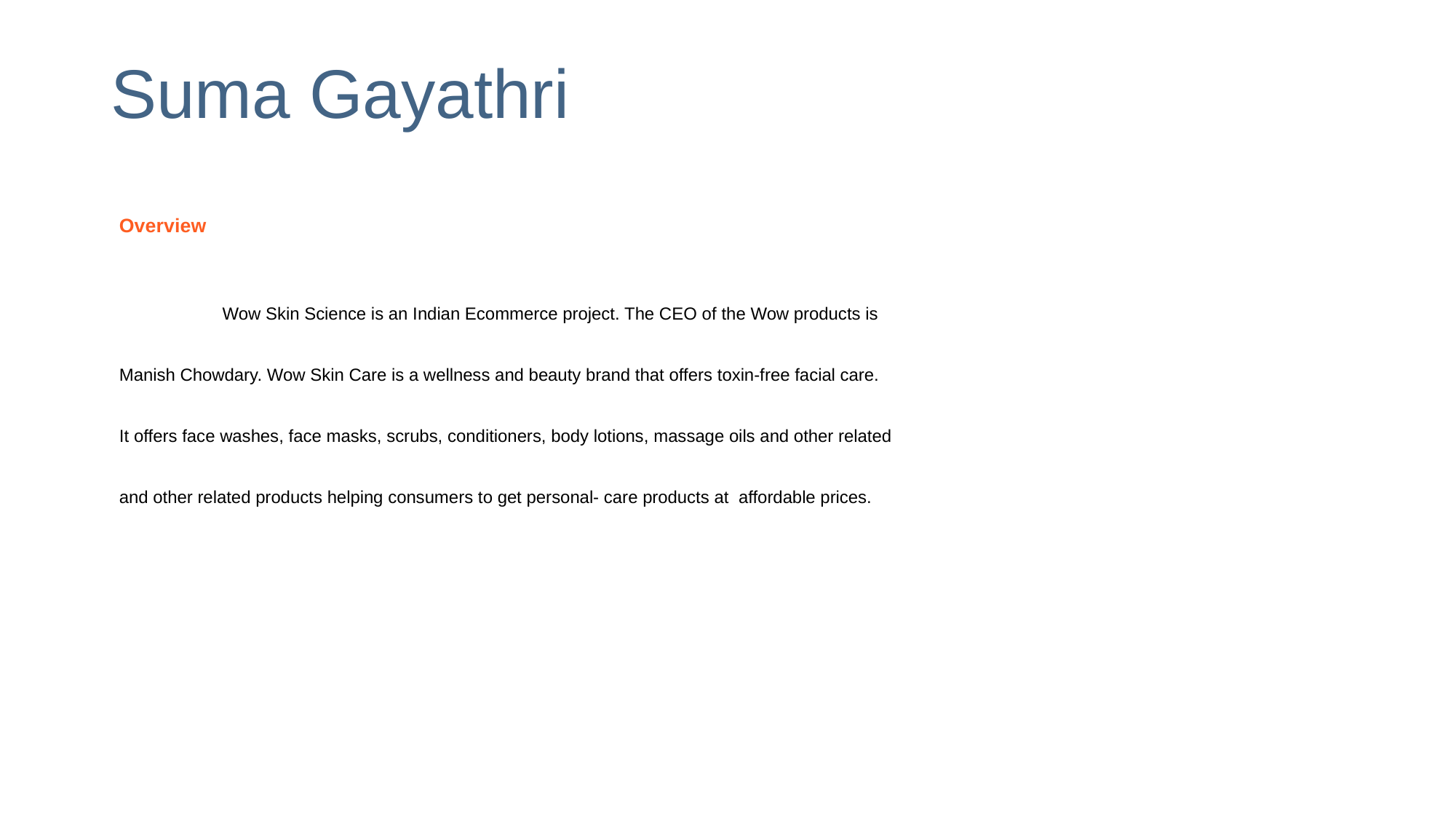

# Suma Gayathri
Overview

                     Wow Skin Science is an Indian Ecommerce project. The CEO of the Wow products is

Manish Chowdary. Wow Skin Care is a wellness and beauty brand that offers toxin-free facial care.

It offers face washes, face masks, scrubs, conditioners, body lotions, massage oils and other related

and other related products helping consumers to get personal- care products at  affordable prices.